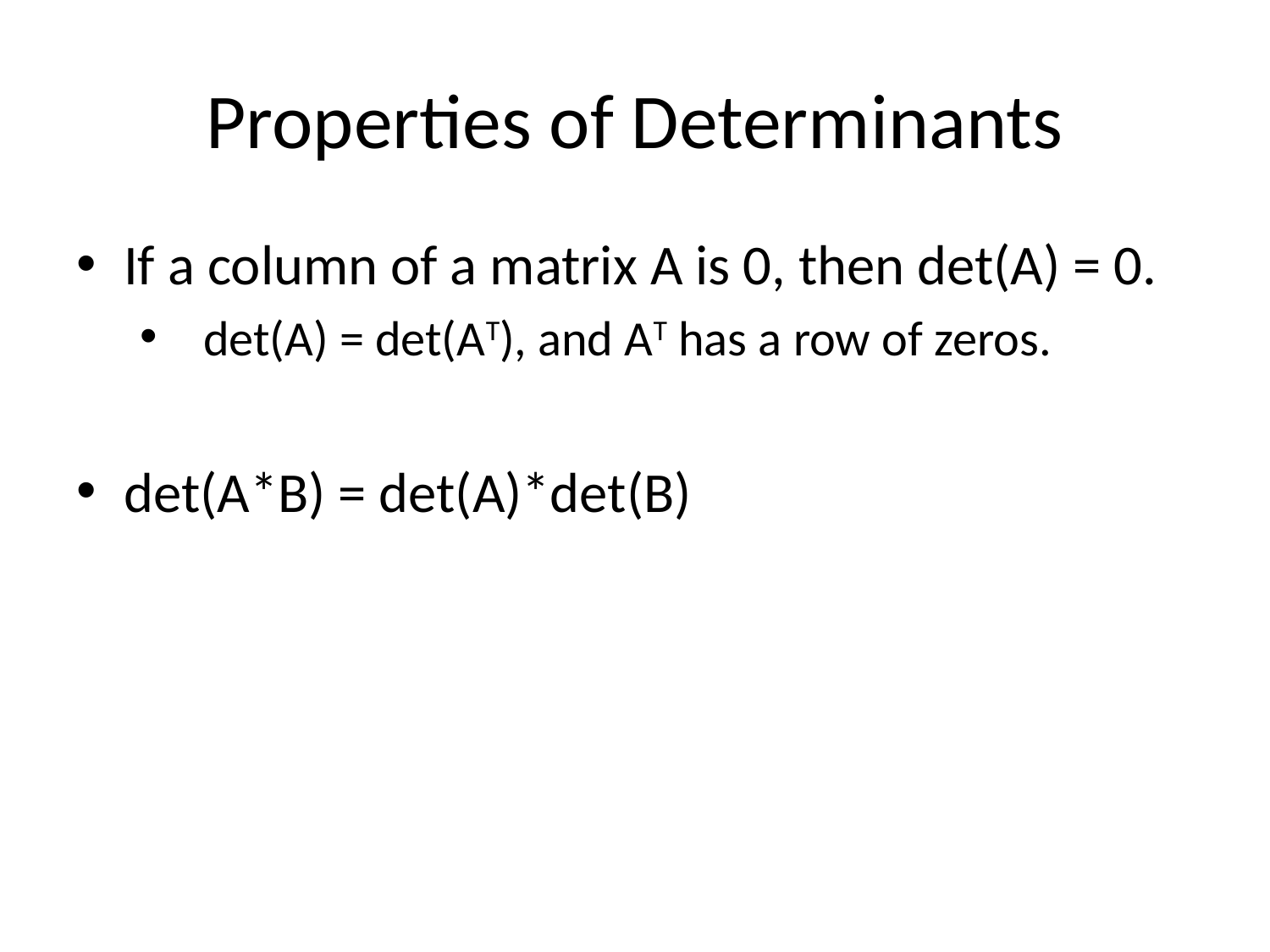

# Properties of Determinants
If a column of a matrix A is 0, then det(A) = 0.
det(A) = det(AT), and AT has a row of zeros.

det(A*B) = det(A)*det(B)